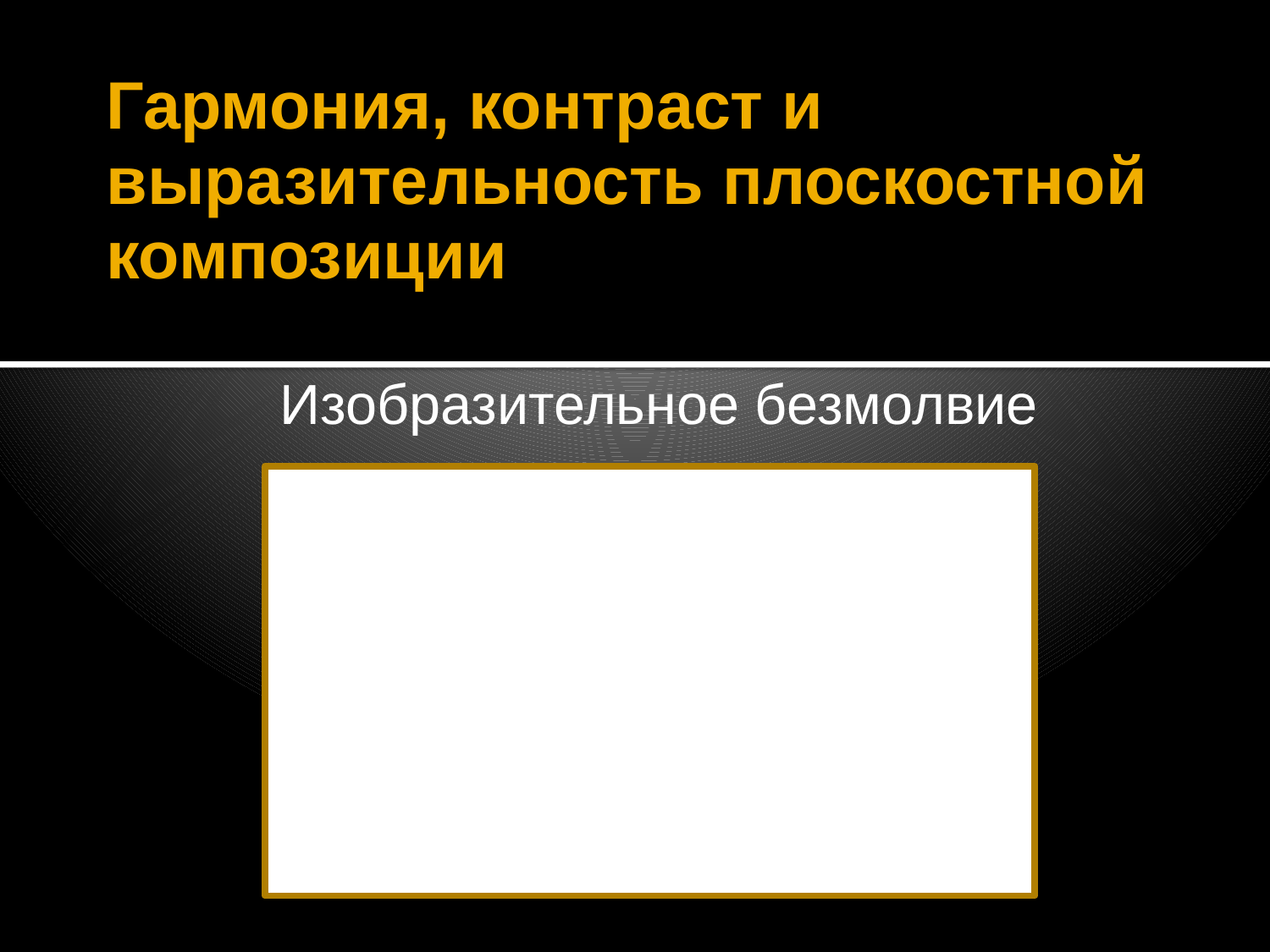

# Гармония, контраст и выразительность плоскостной композиции
Изобразительное безмолвие